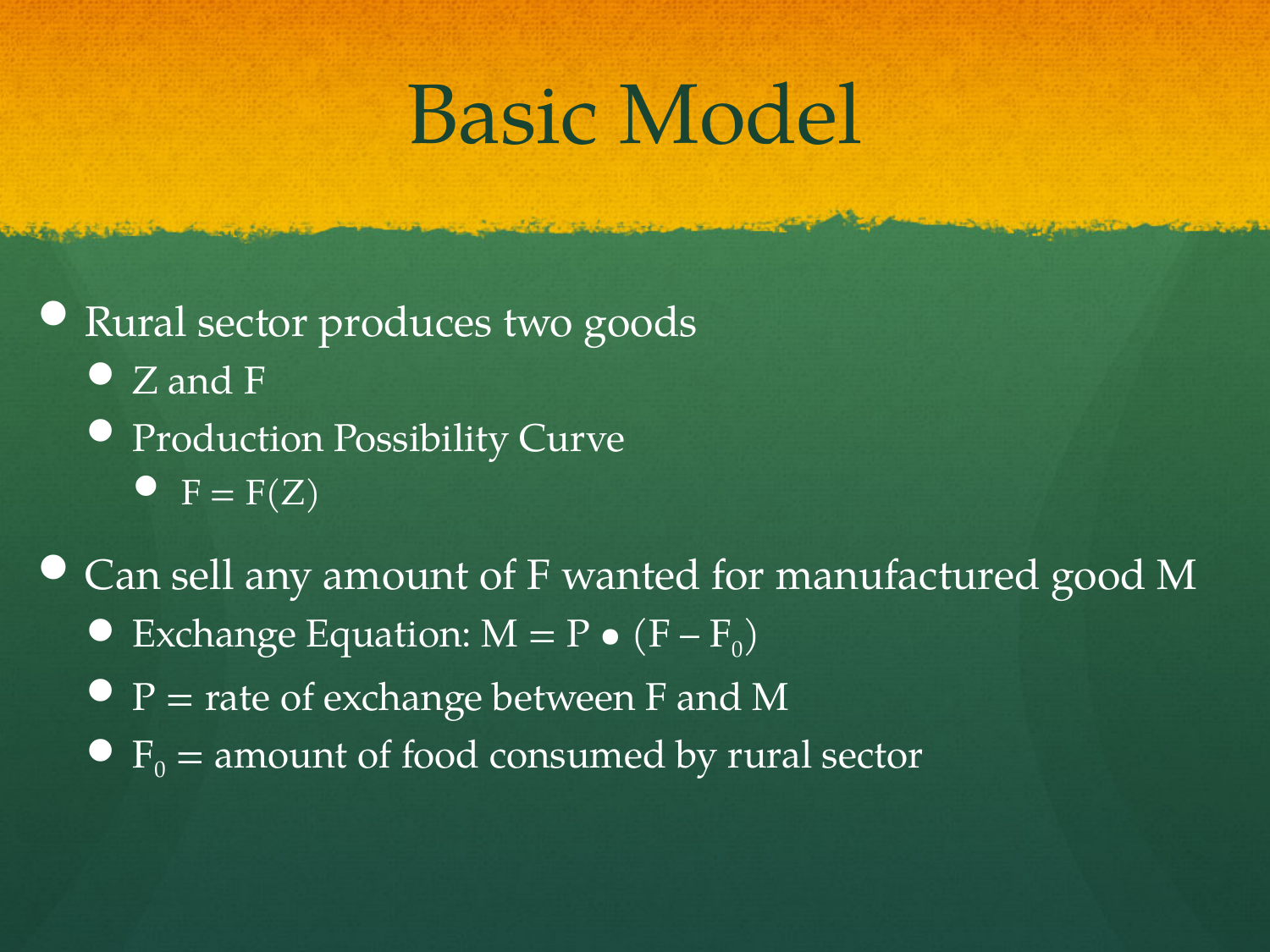

# Basic Model
Rural sector produces two goods
Z and F
Production Possibility Curve
F = F(Z)
Can sell any amount of F wanted for manufactured good M
Exchange Equation: M = P ∙ (F – F0)
P = rate of exchange between F and M
F0 = amount of food consumed by rural sector